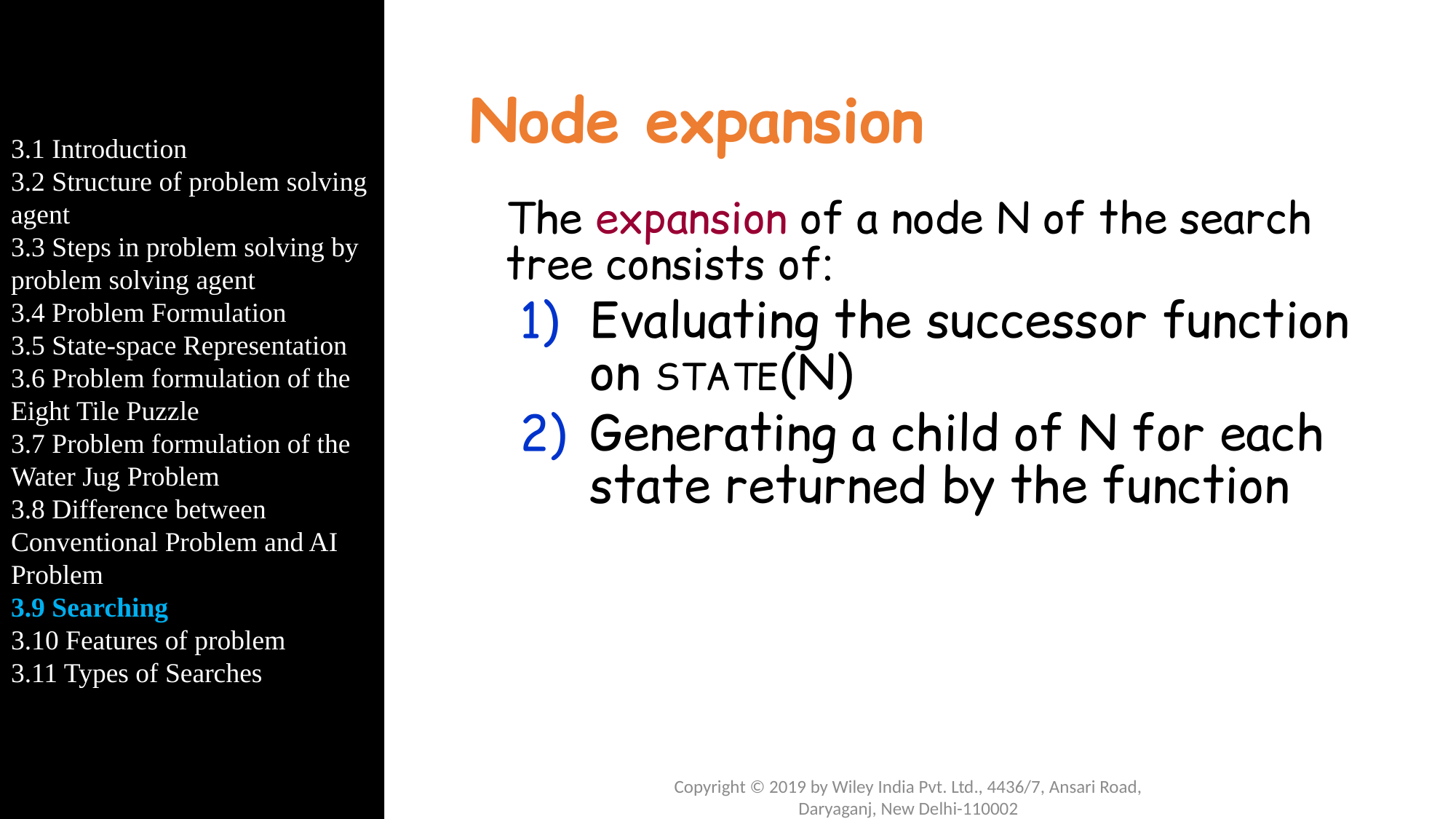

3.1 Introduction
3.2 Structure of problem solving agent
3.3 Steps in problem solving by problem solving agent
3.4 Problem Formulation
3.5 State-space Representation
3.6 Problem formulation of the Eight Tile Puzzle
3.7 Problem formulation of the Water Jug Problem
3.8 Difference between Conventional Problem and AI Problem
3.9 Searching
3.10 Features of problem
3.11 Types of Searches
# Node expansion
	The expansion of a node N of the search tree consists of:
Evaluating the successor function on STATE(N)
Generating a child of N for each state returned by the function
Copyright © 2019 by Wiley India Pvt. Ltd., 4436/7, Ansari Road, Daryaganj, New Delhi-110002